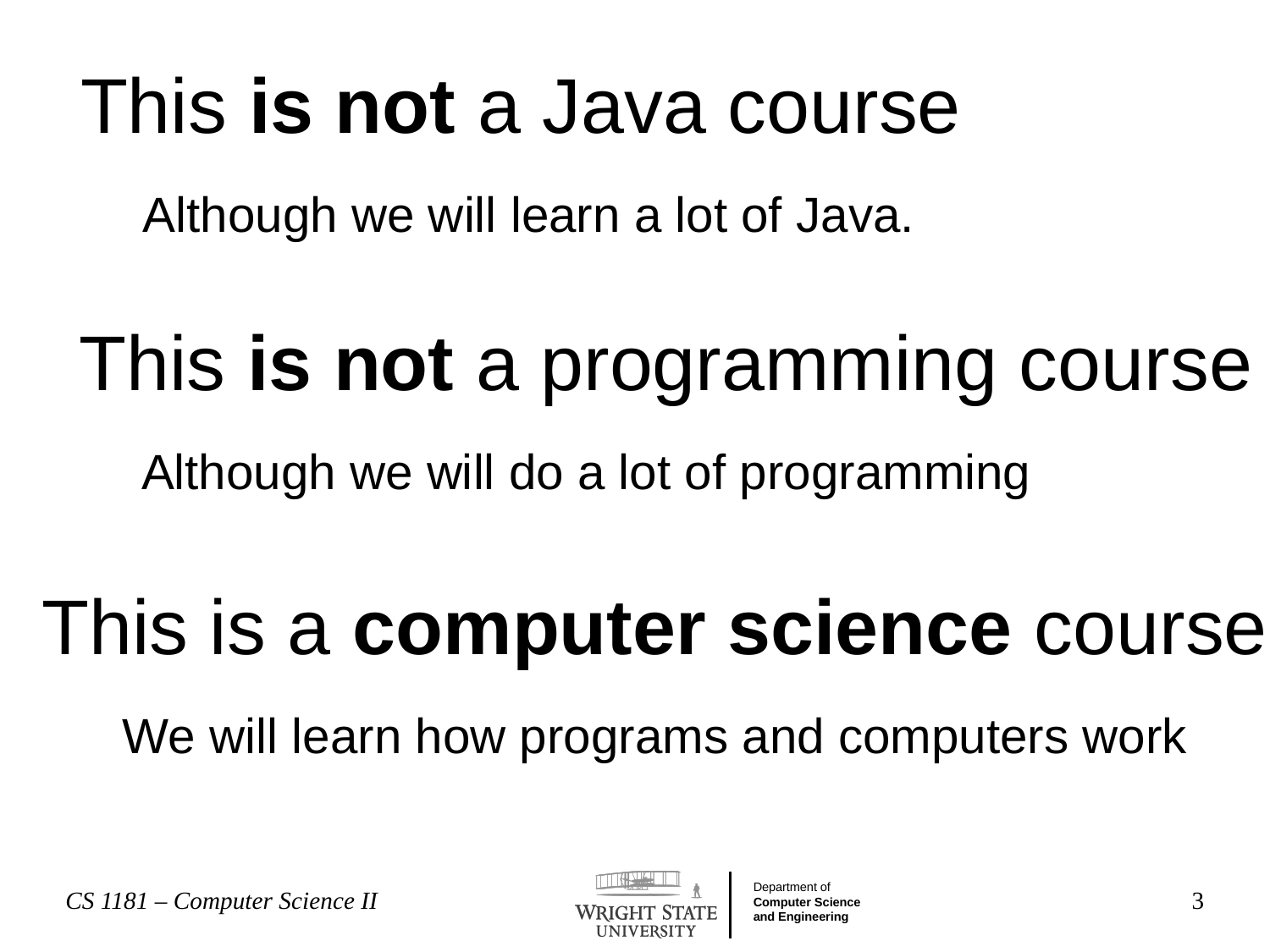

This is not a Java course
Although we will learn a lot of Java.
This is not a programming course
Although we will do a lot of programming
This is a computer science course
We will learn how programs and computers work
CS 1181 – Computer Science II
3